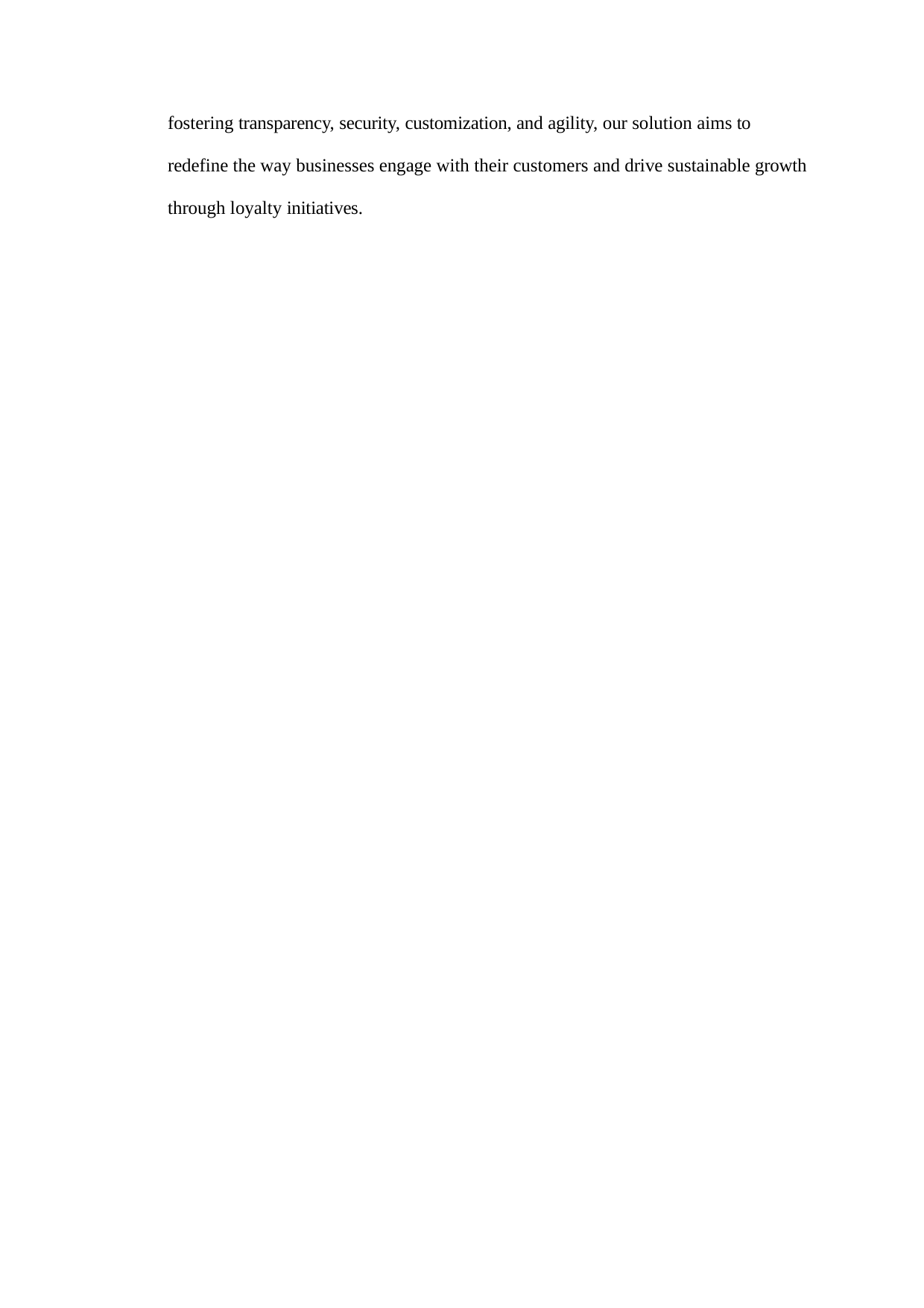

fostering transparency, security, customization, and agility, our solution aims to
redefine the way businesses engage with their customers and drive sustainable growth through loyalty initiatives.